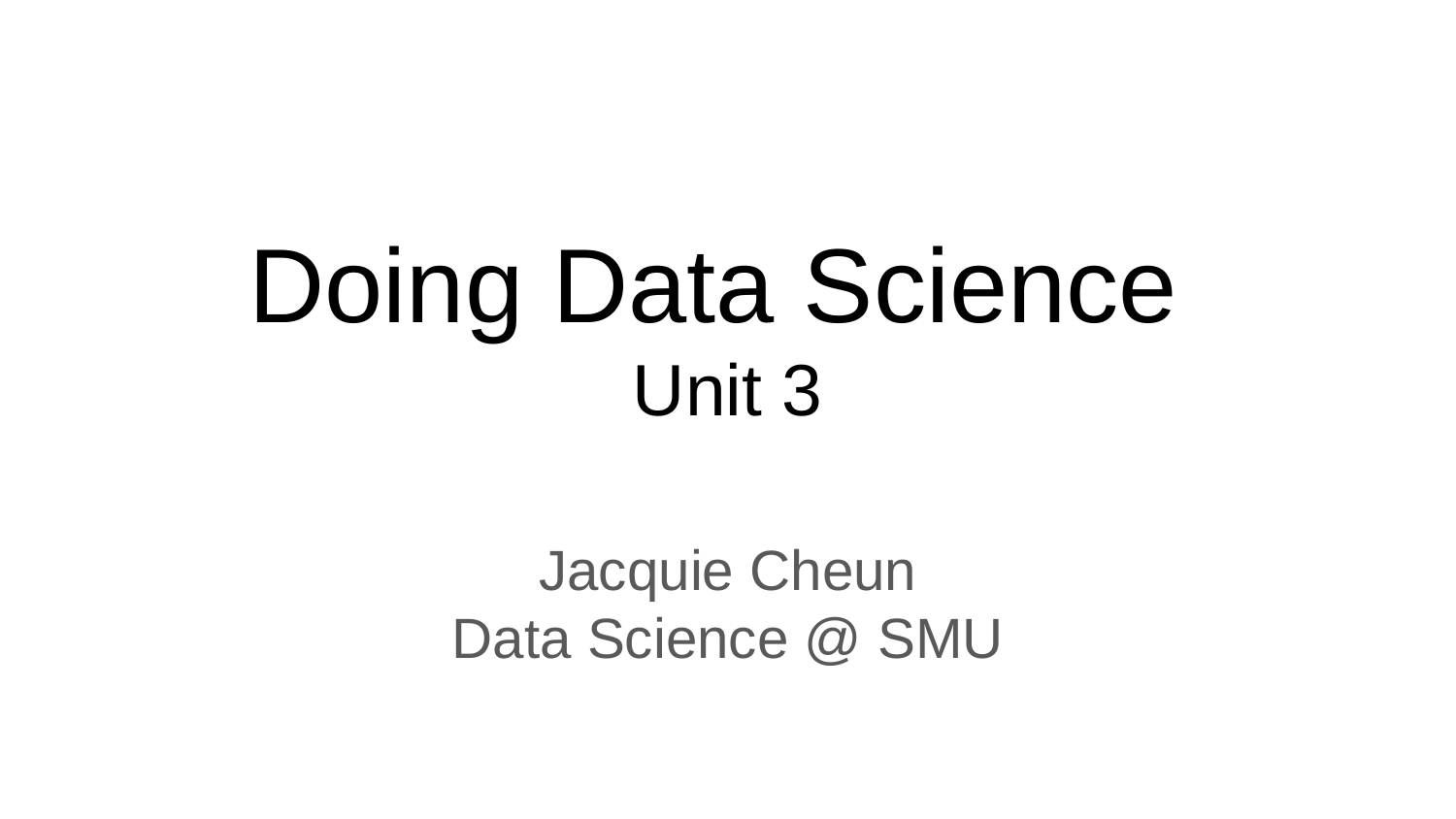

# Doing Data Science
Unit 3

Jacquie Cheun
Data Science @ SMU